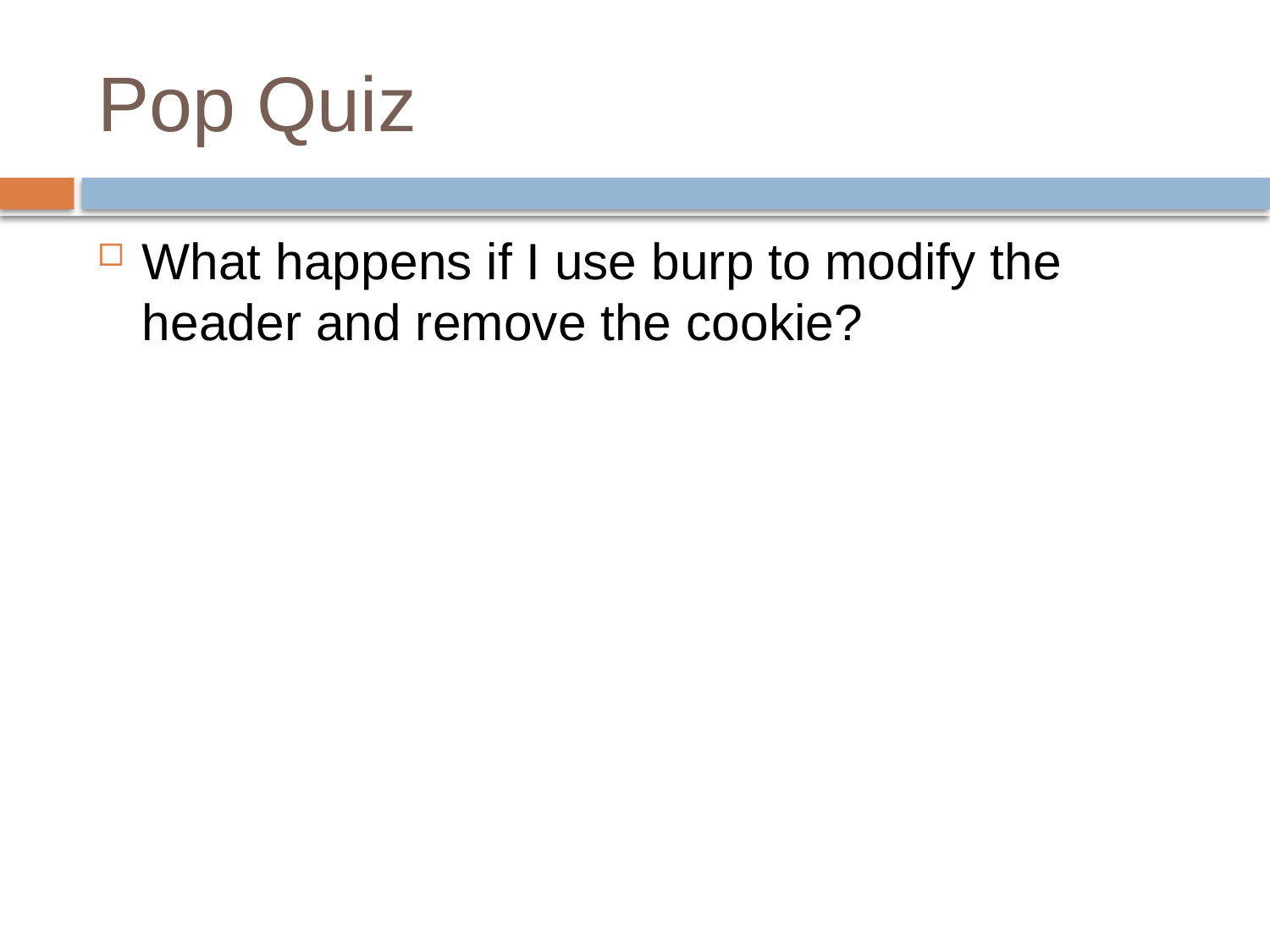

# Pop Quiz
What happens if I use burp to modify the header and remove the cookie?